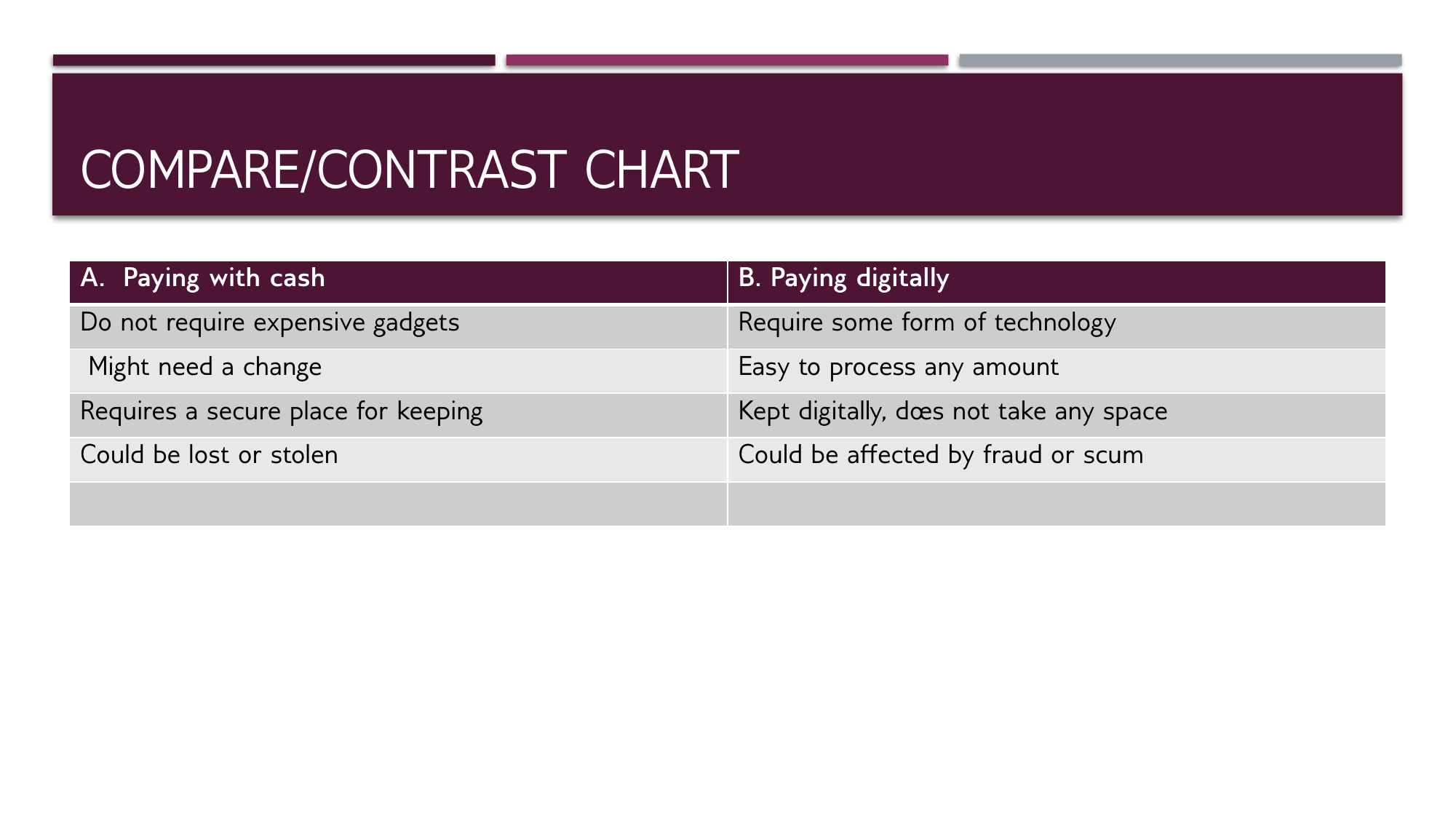

# Compare/contrast chart
| A. Paying with cash | B. Paying digitally |
| --- | --- |
| Do not require expensive gadgets | Require some form of technology |
| Might need a change | Easy to process any amount |
| Requires a secure place for keeping | Kept digitally, does not take any space |
| Could be lost or stolen | Could be affected by fraud or scum |
|  |  |